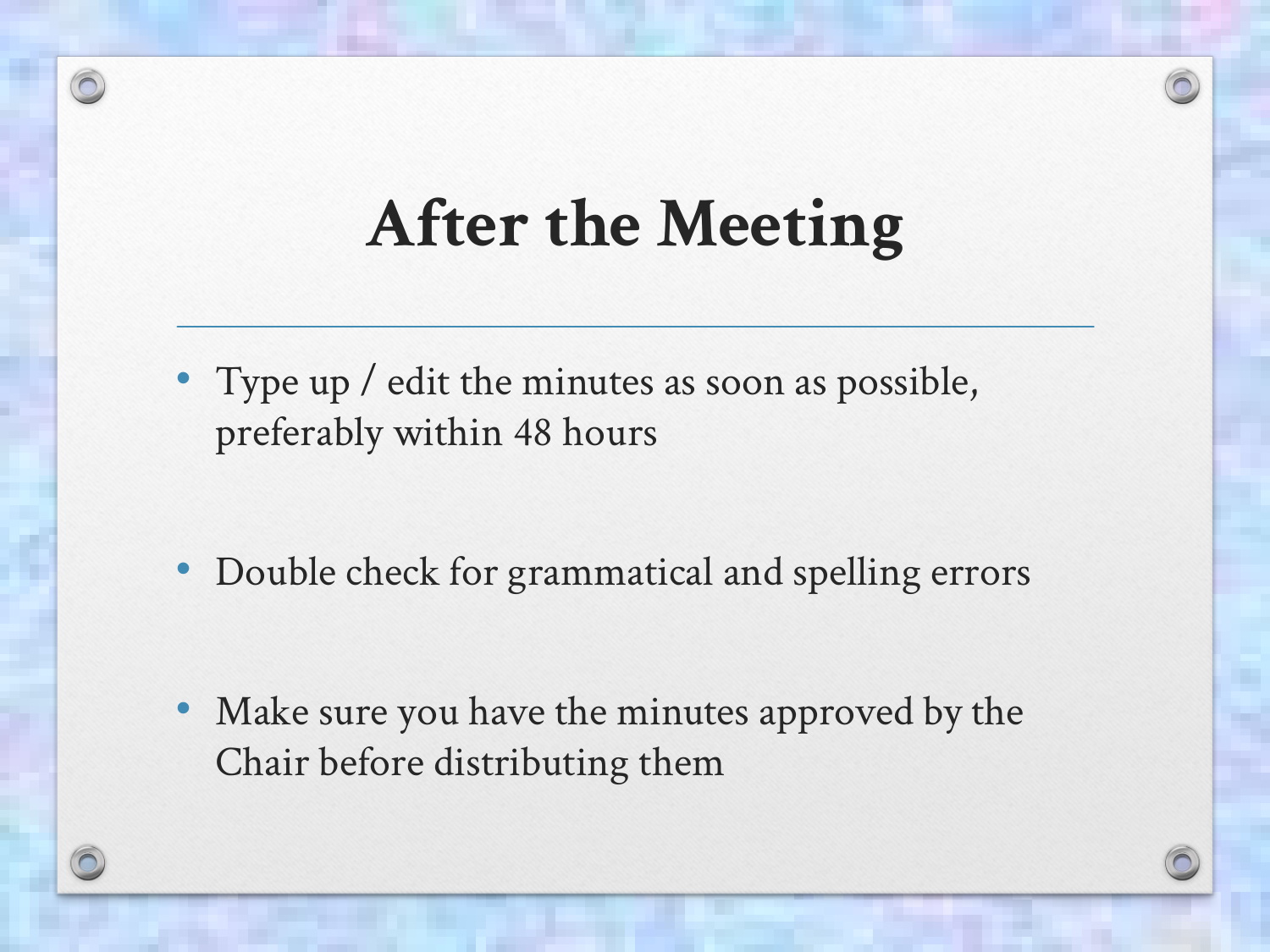

# After the Meeting
Type up / edit the minutes as soon as possible, preferably within 48 hours

Double check for grammatical and spelling errors

Make sure you have the minutes approved by the Chair before distributing them